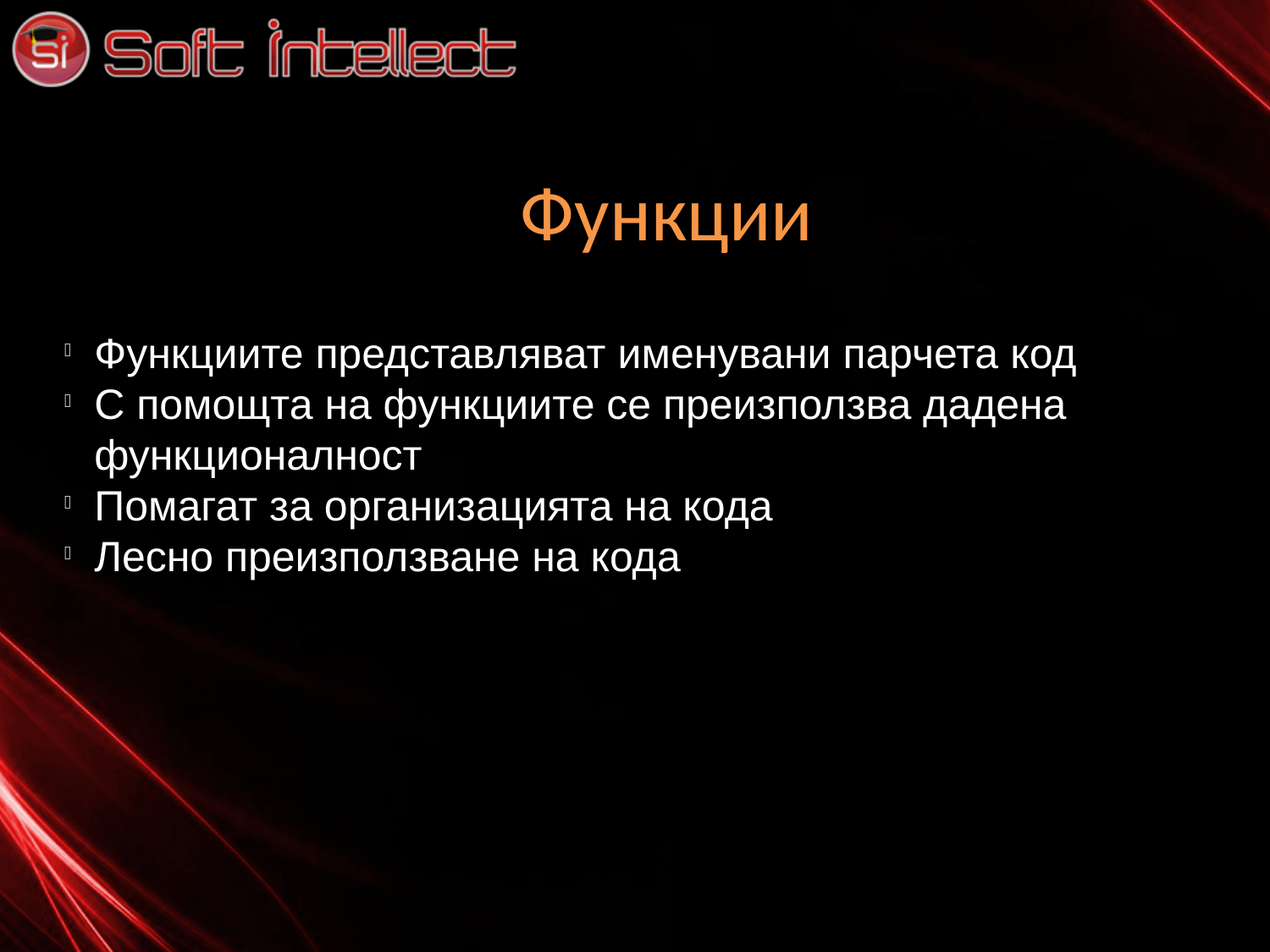

Функции
Функциите представляват именувани парчета код
С помощта на функциите се преизползва дадена функционалност
Помагат за организацията на кода
Лесно преизползване на кода